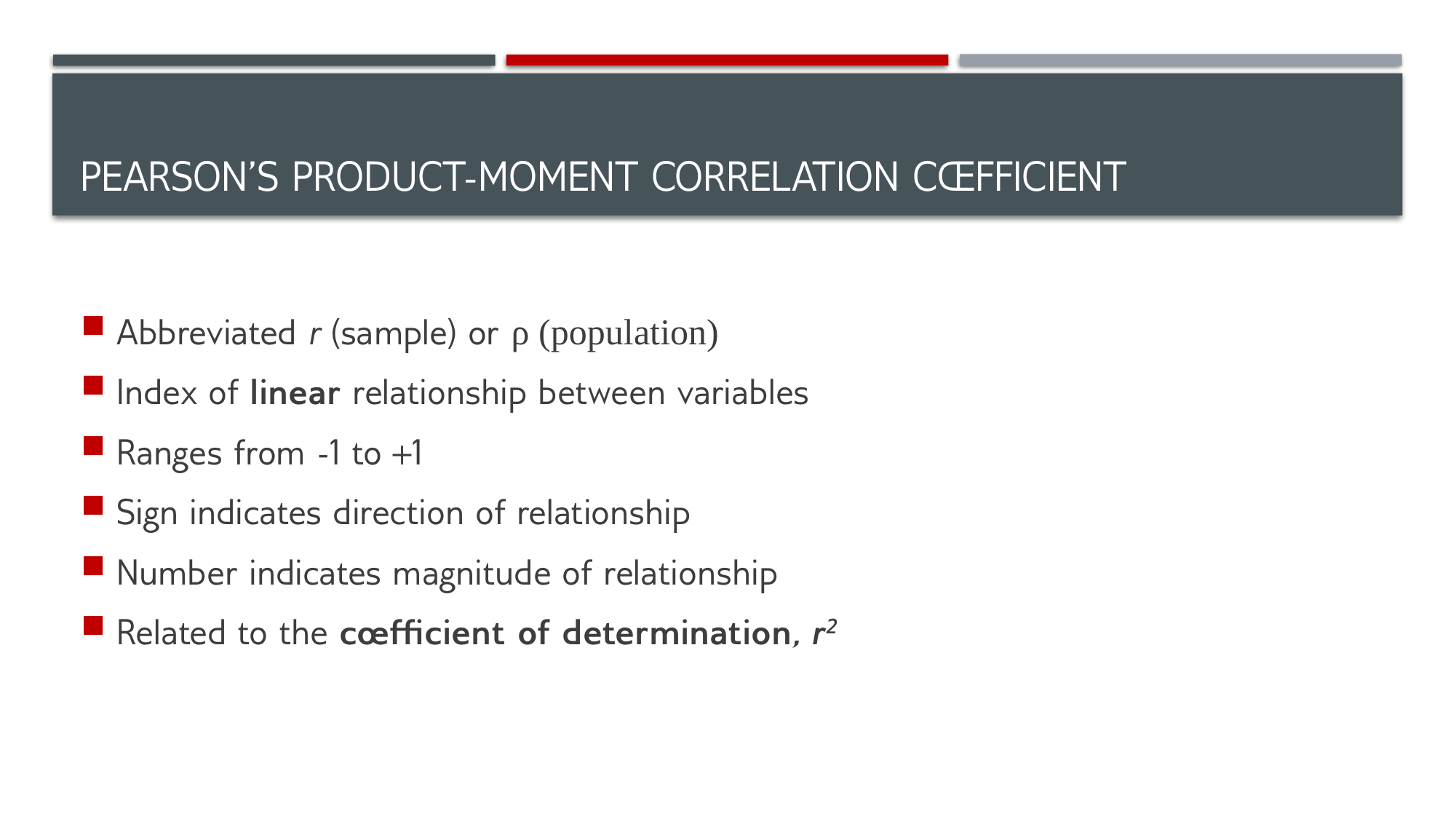

# Pearson’s Product-Moment Correlation Coefficient
Abbreviated r (sample) or ρ (population)
Index of linear relationship between variables
Ranges from -1 to +1
Sign indicates direction of relationship
Number indicates magnitude of relationship
Related to the coefficient of determination, r2